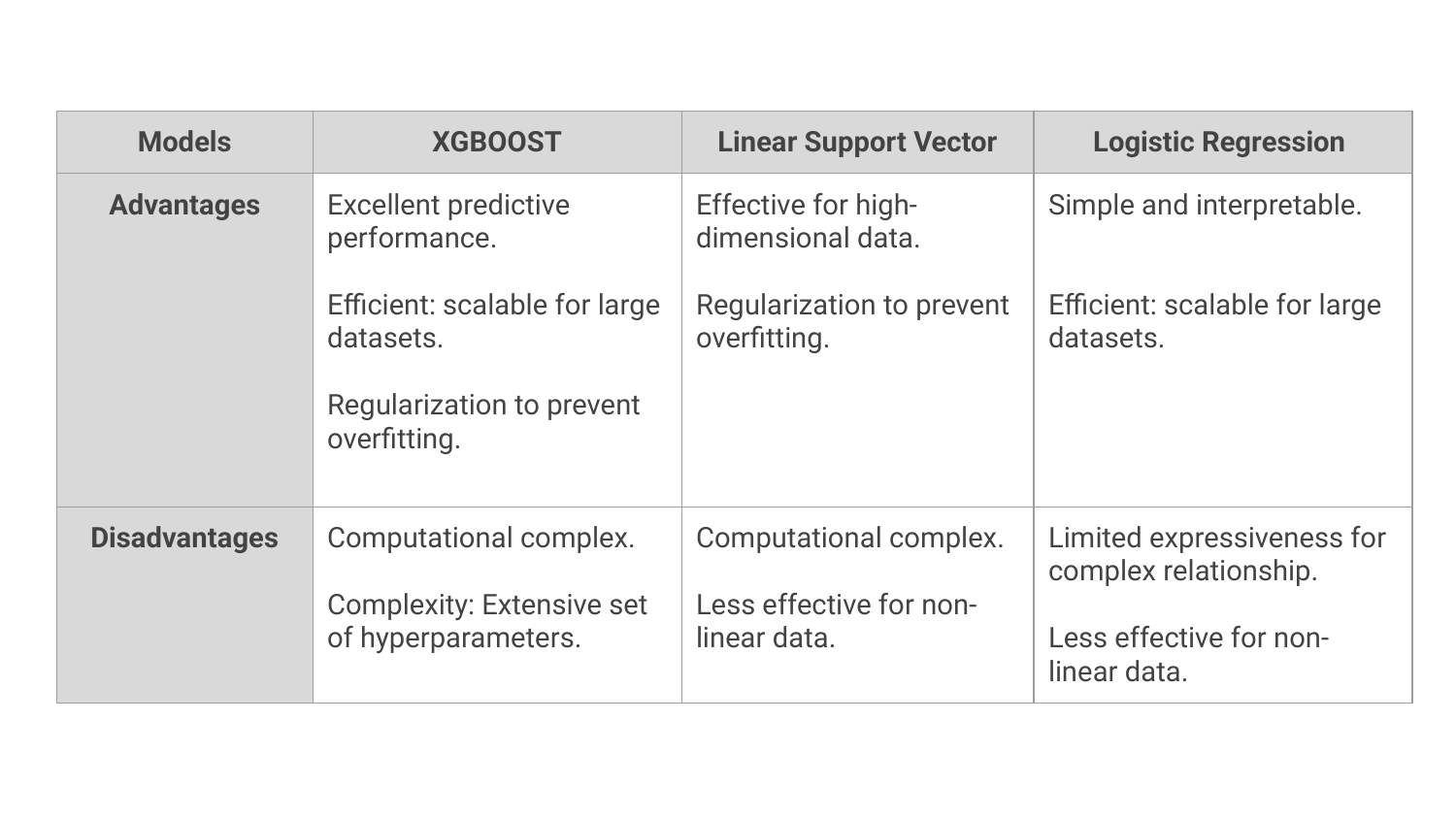

| Models | XGBOOST | Linear Support Vector | Logistic Regression |
| --- | --- | --- | --- |
| Advantages | Excellent predictive performance. Efficient: scalable for large datasets. Regularization to prevent overfitting. | Effective for high-dimensional data. Regularization to prevent overfitting. | Simple and interpretable. Efficient: scalable for large datasets. |
| Disadvantages | Computational complex. Complexity: Extensive set of hyperparameters. | Computational complex. Less effective for non-linear data. | Limited expressiveness for complex relationship. Less effective for non-linear data. |